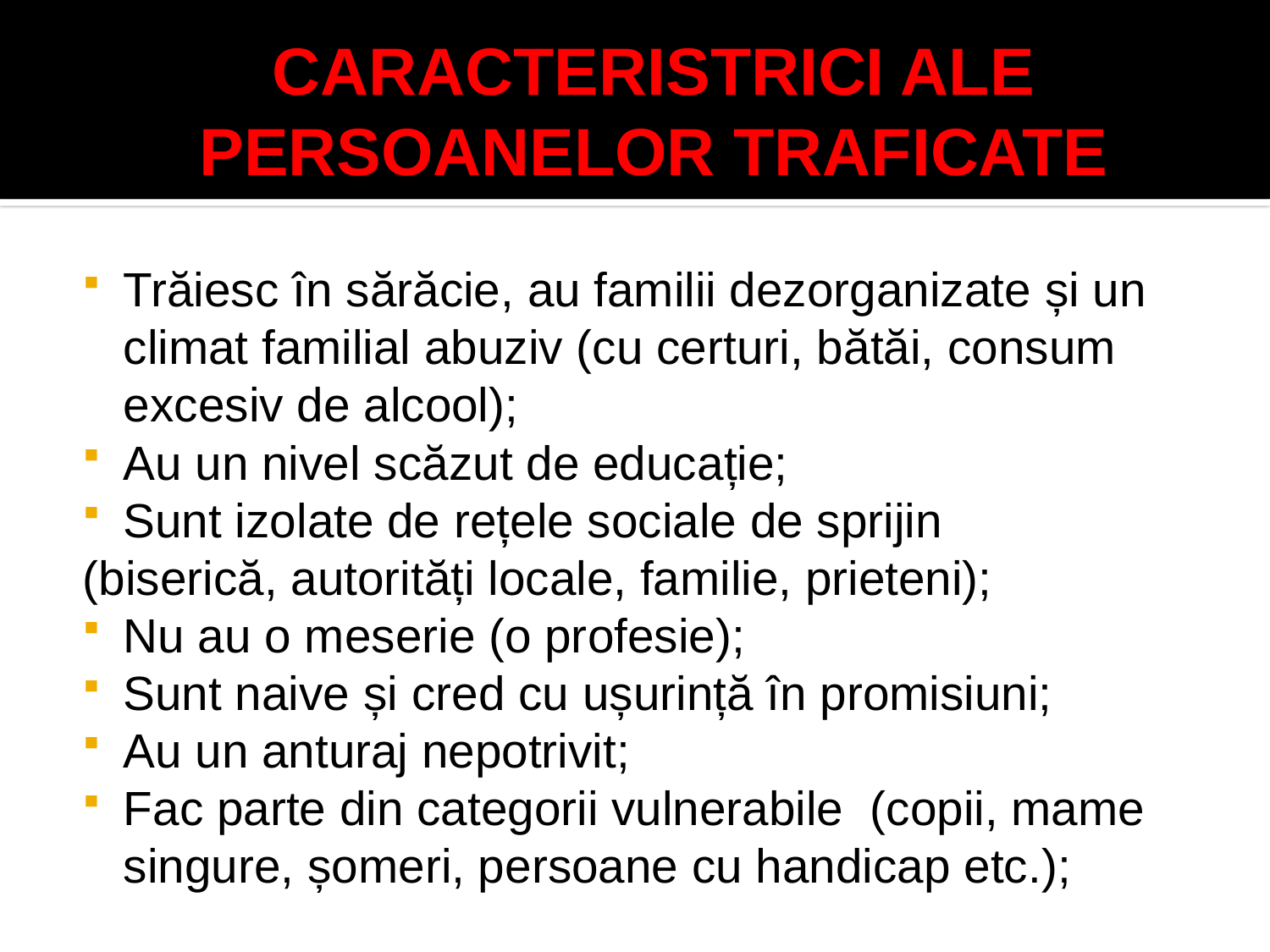

# CARACTERISTRICI ALE PERSOANELOR TRAFICATE
Trăiesc în sărăcie, au familii dezorganizate și un climat familial abuziv (cu certuri, bătăi, consum excesiv de alcool);
Au un nivel scăzut de educație;
Sunt izolate de rețele sociale de sprijin
(biserică, autorități locale, familie, prieteni);
Nu au o meserie (o profesie);
Sunt naive și cred cu ușurință în promisiuni;
Au un anturaj nepotrivit;
Fac parte din categorii vulnerabile  (copii, mame singure, șomeri, persoane cu handicap etc.);